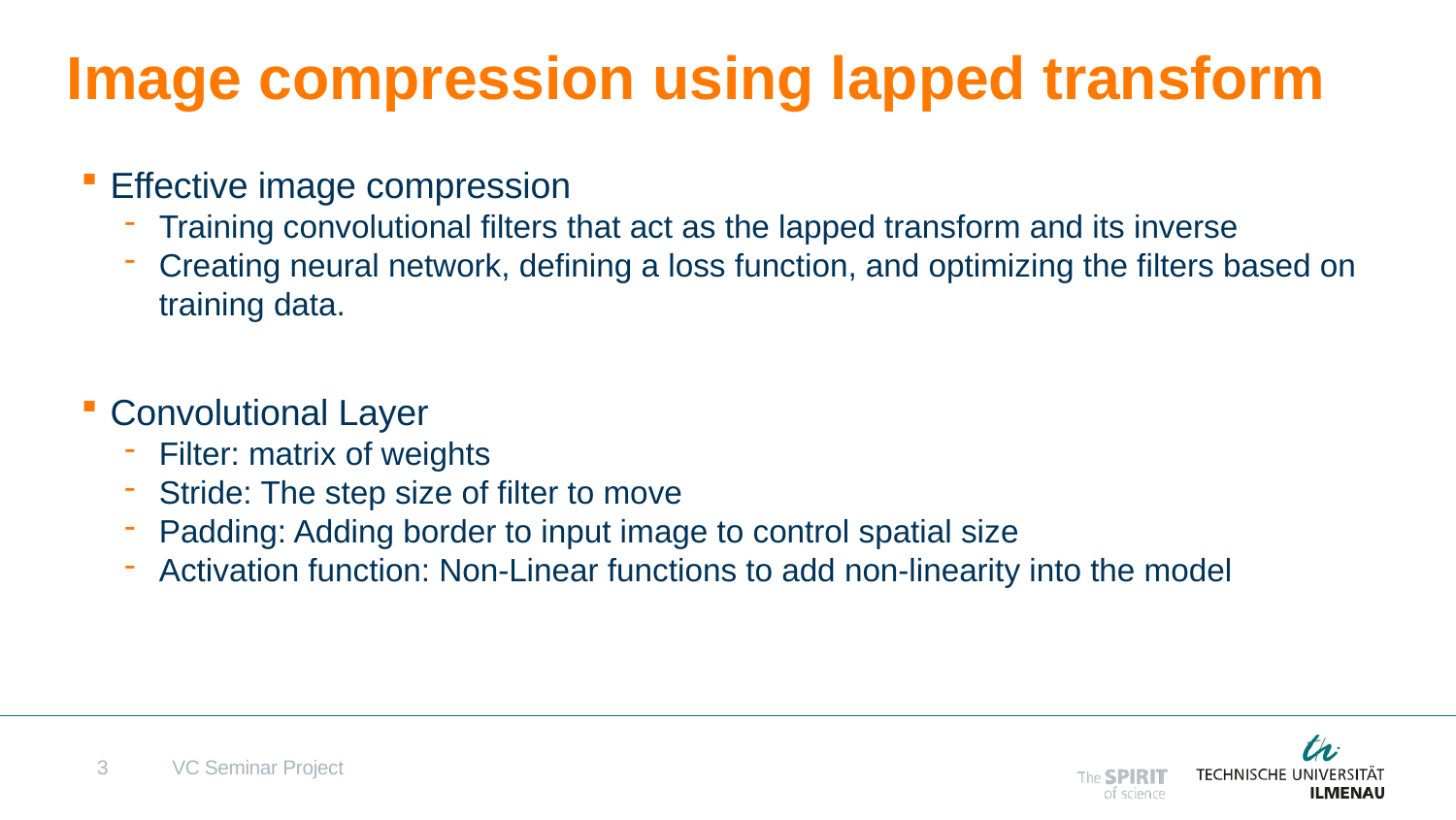

# Image compression using lapped transform
Effective image compression
Training convolutional filters that act as the lapped transform and its inverse
Creating neural network, defining a loss function, and optimizing the filters based on training data.

Convolutional Layer
Filter: matrix of weights
Stride: The step size of filter to move
Padding: Adding border to input image to control spatial size
Activation function: Non-Linear functions to add non-linearity into the model
3